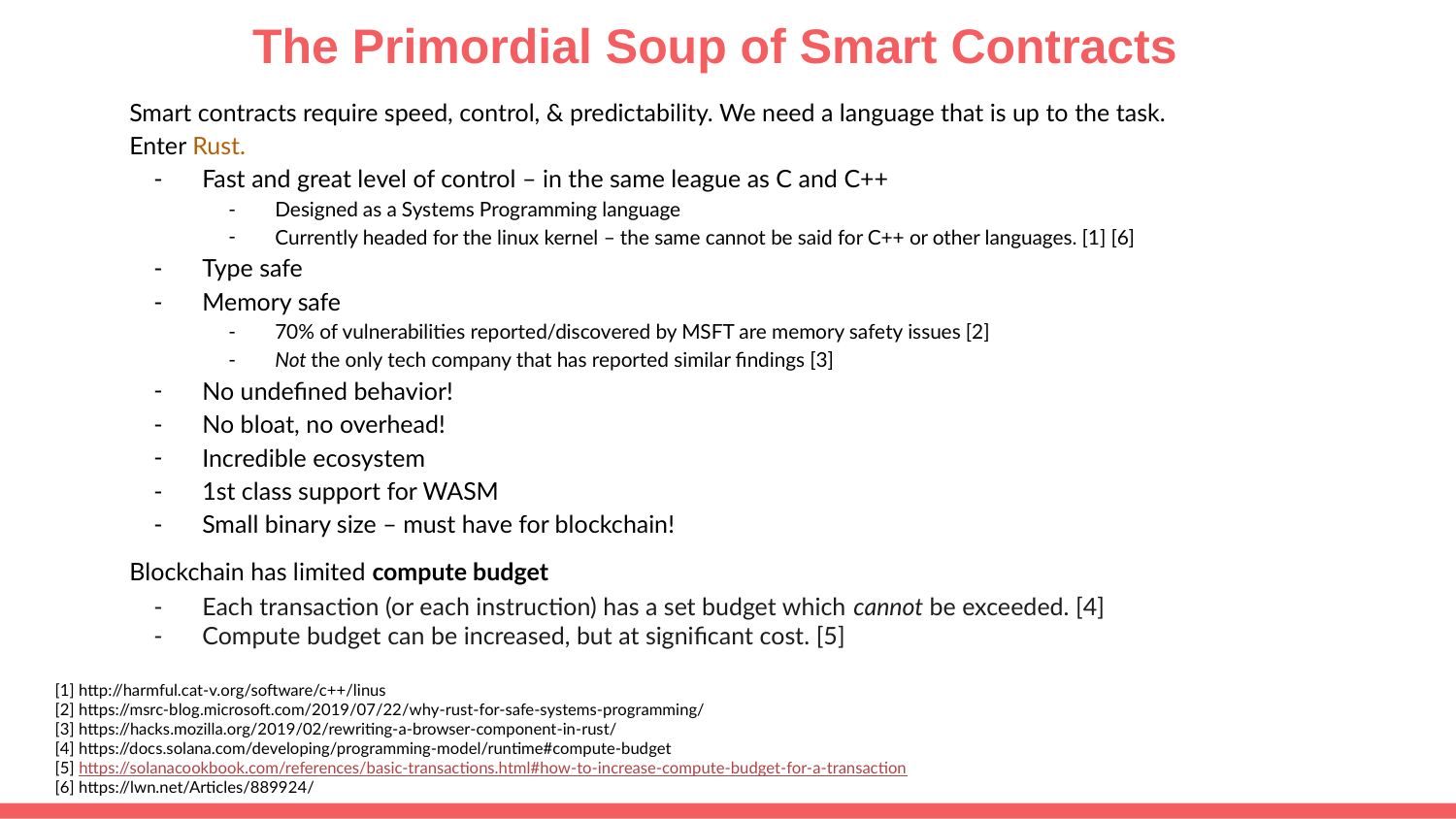

# The Primordial Soup of Smart Contracts
Smart contracts require speed, control, & predictability. We need a language that is up to the task.
Enter Rust.
Fast and great level of control – in the same league as C and C++
Designed as a Systems Programming language
Currently headed for the linux kernel – the same cannot be said for C++ or other languages. [1] [6]
Type safe
Memory safe
70% of vulnerabilities reported/discovered by MSFT are memory safety issues [2]
Not the only tech company that has reported similar findings [3]
No undefined behavior!
No bloat, no overhead!
Incredible ecosystem
1st class support for WASM
Small binary size – must have for blockchain!

Blockchain has limited compute budget
Each transaction (or each instruction) has a set budget which cannot be exceeded. [4]
Compute budget can be increased, but at significant cost. [5]
[1] http://harmful.cat-v.org/software/c++/linus
[2] https://msrc-blog.microsoft.com/2019/07/22/why-rust-for-safe-systems-programming/
[3] https://hacks.mozilla.org/2019/02/rewriting-a-browser-component-in-rust/
[4] https://docs.solana.com/developing/programming-model/runtime#compute-budget
[5] https://solanacookbook.com/references/basic-transactions.html#how-to-increase-compute-budget-for-a-transaction
[6] https://lwn.net/Articles/889924/